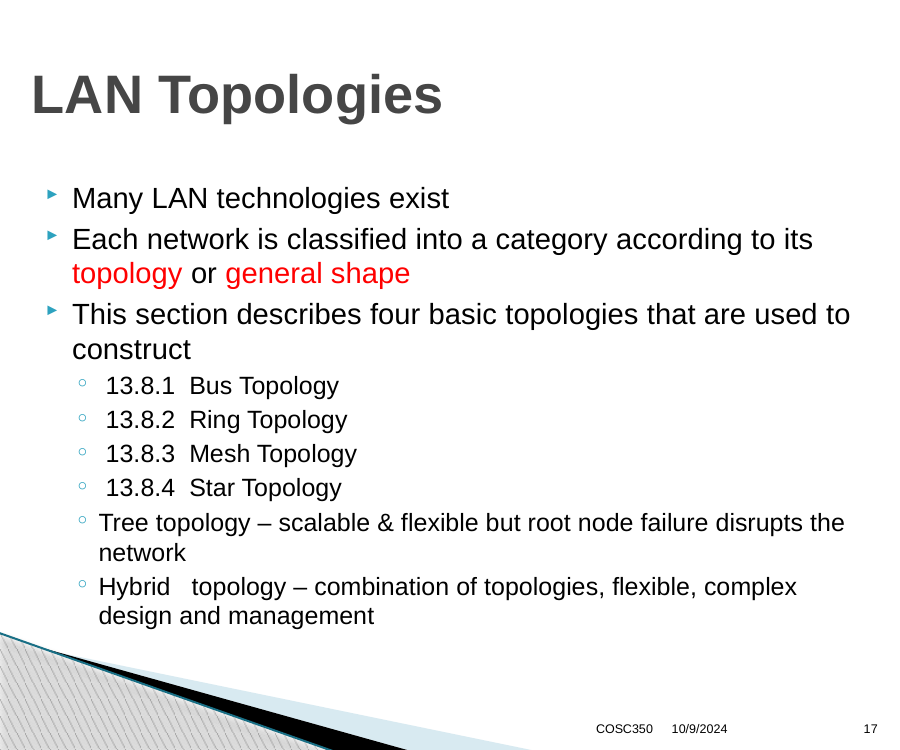

# LAN Topologies
Many LAN technologies exist
Each network is classified into a category according to its  topology or general shape
This section describes four basic topologies that are used to construct
 13.8.1  Bus Topology
 13.8.2  Ring Topology
 13.8.3  Mesh Topology
 13.8.4  Star Topology
Tree topology – scalable & flexible but root node failure disrupts the network
Hybrid   topology – combination of topologies, flexible, complex design and management
COSC350
10/9/2024
17